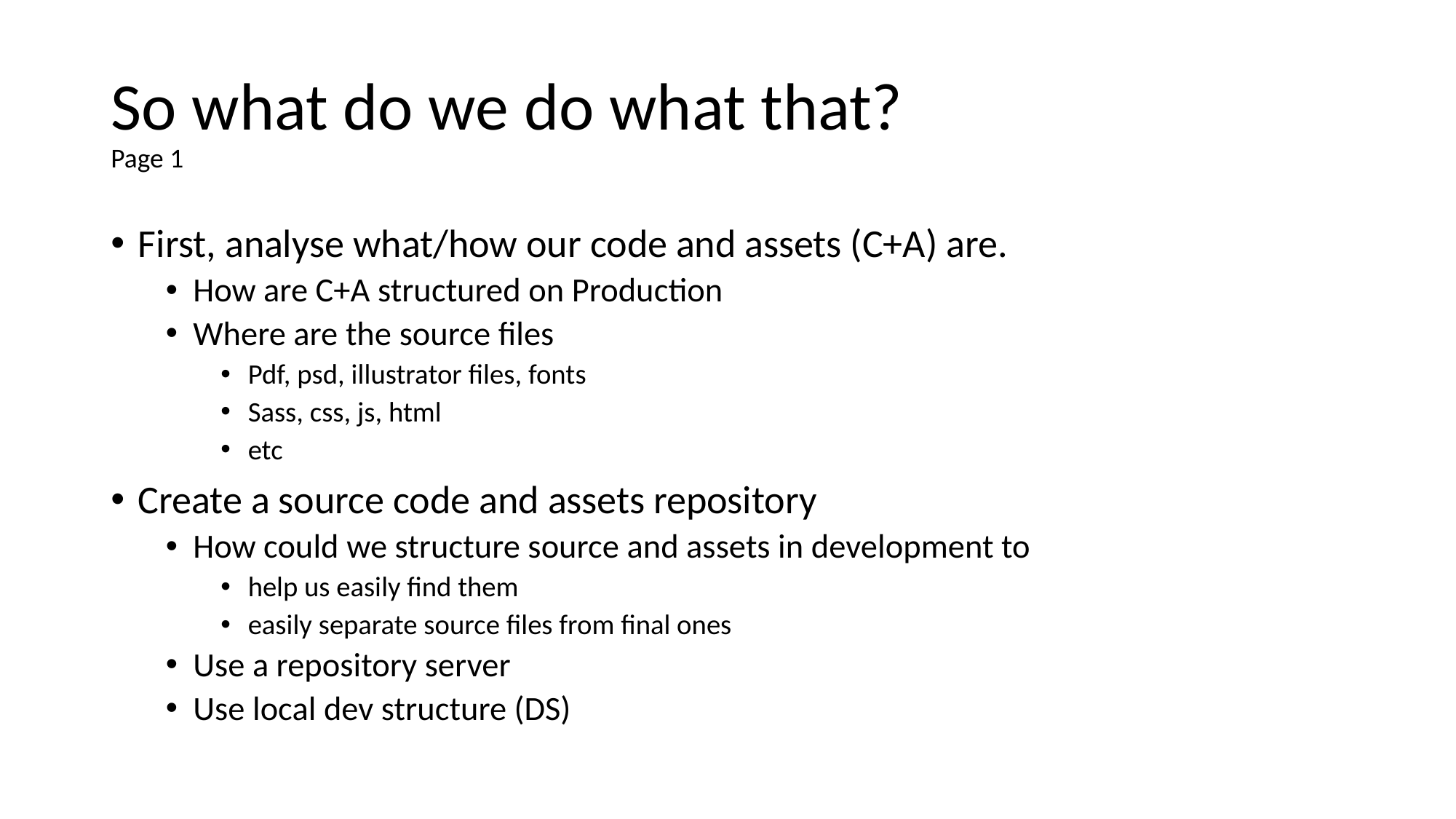

# So what do we do what that? Page 1
First, analyse what/how our code and assets (C+A) are.
How are C+A structured on Production
Where are the source files
Pdf, psd, illustrator files, fonts
Sass, css, js, html
etc
Create a source code and assets repository
How could we structure source and assets in development to
help us easily find them
easily separate source files from final ones
Use a repository server
Use local dev structure (DS)